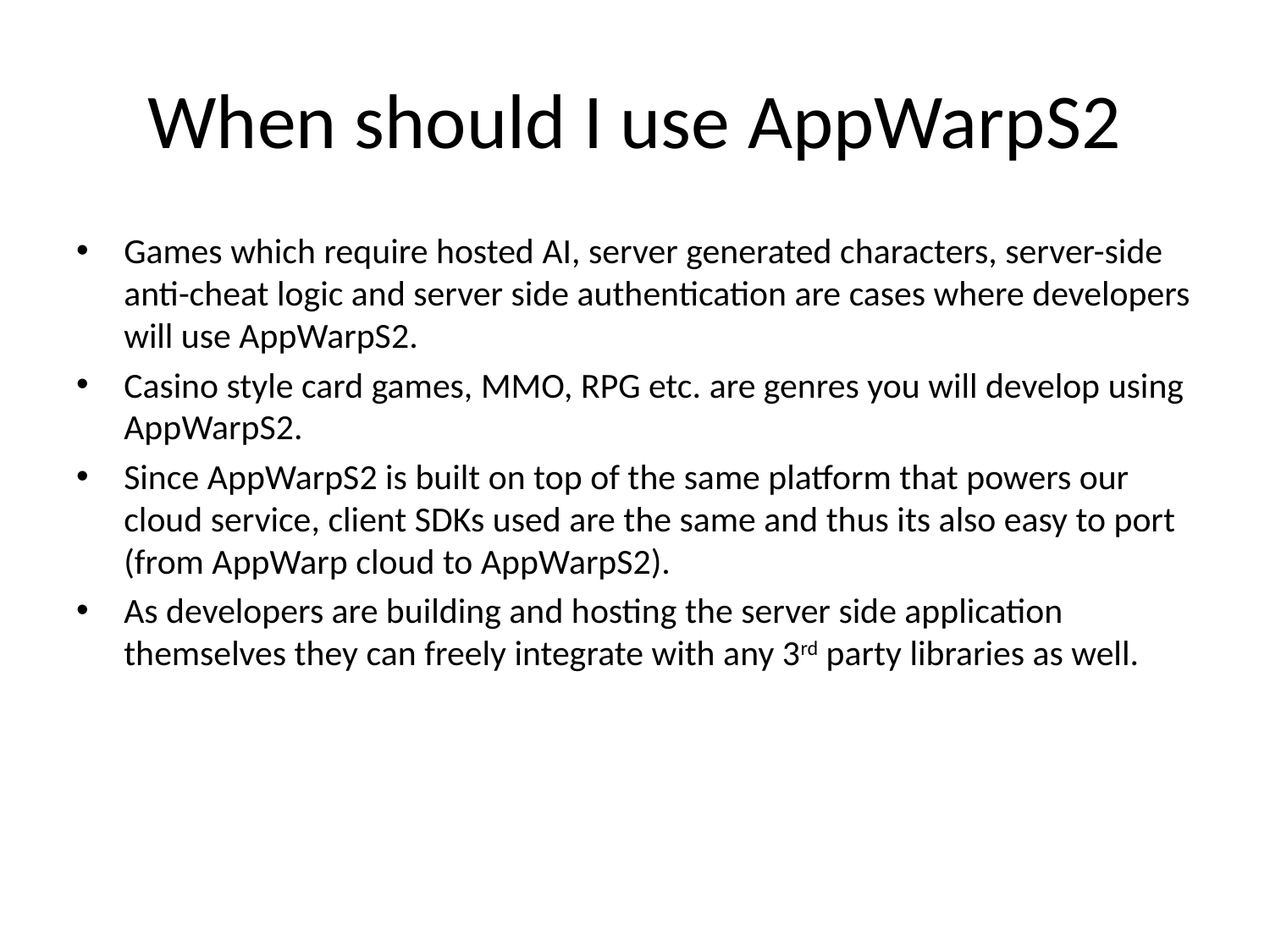

# When should I use AppWarpS2
Games which require hosted AI, server generated characters, server-side anti-cheat logic and server side authentication are cases where developers will use AppWarpS2.
Casino style card games, MMO, RPG etc. are genres you will develop using AppWarpS2.
Since AppWarpS2 is built on top of the same platform that powers our cloud service, client SDKs used are the same and thus its also easy to port (from AppWarp cloud to AppWarpS2).
As developers are building and hosting the server side application themselves they can freely integrate with any 3rd party libraries as well.